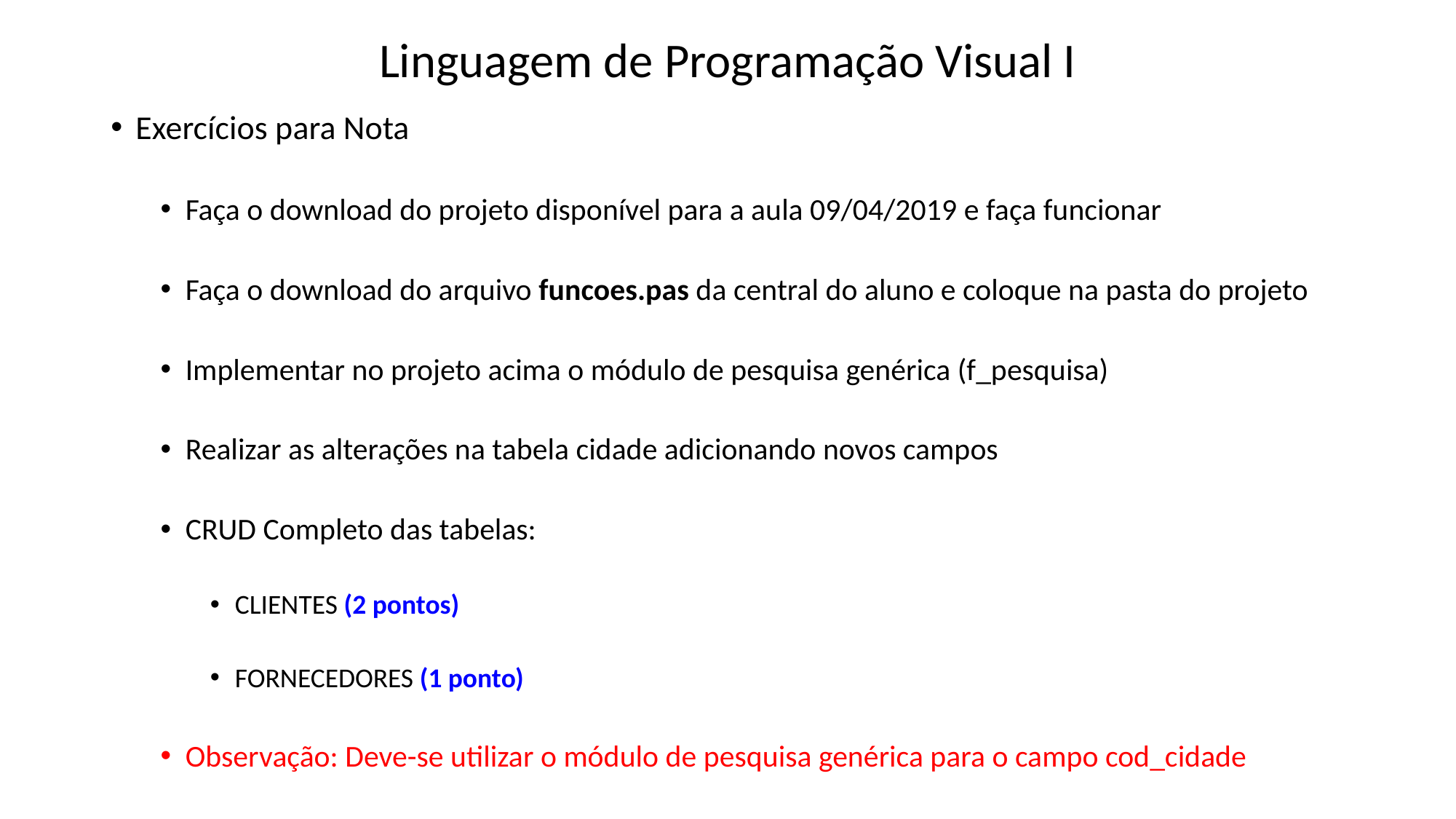

# Linguagem de Programação Visual I
Exercícios para Nota

Faça o download do projeto disponível para a aula 09/04/2019 e faça funcionar

Faça o download do arquivo funcoes.pas da central do aluno e coloque na pasta do projeto

Implementar no projeto acima o módulo de pesquisa genérica (f_pesquisa)

Realizar as alterações na tabela cidade adicionando novos campos

CRUD Completo das tabelas:

CLIENTES (2 pontos)

FORNECEDORES (1 ponto)

Observação: Deve-se utilizar o módulo de pesquisa genérica para o campo cod_cidade